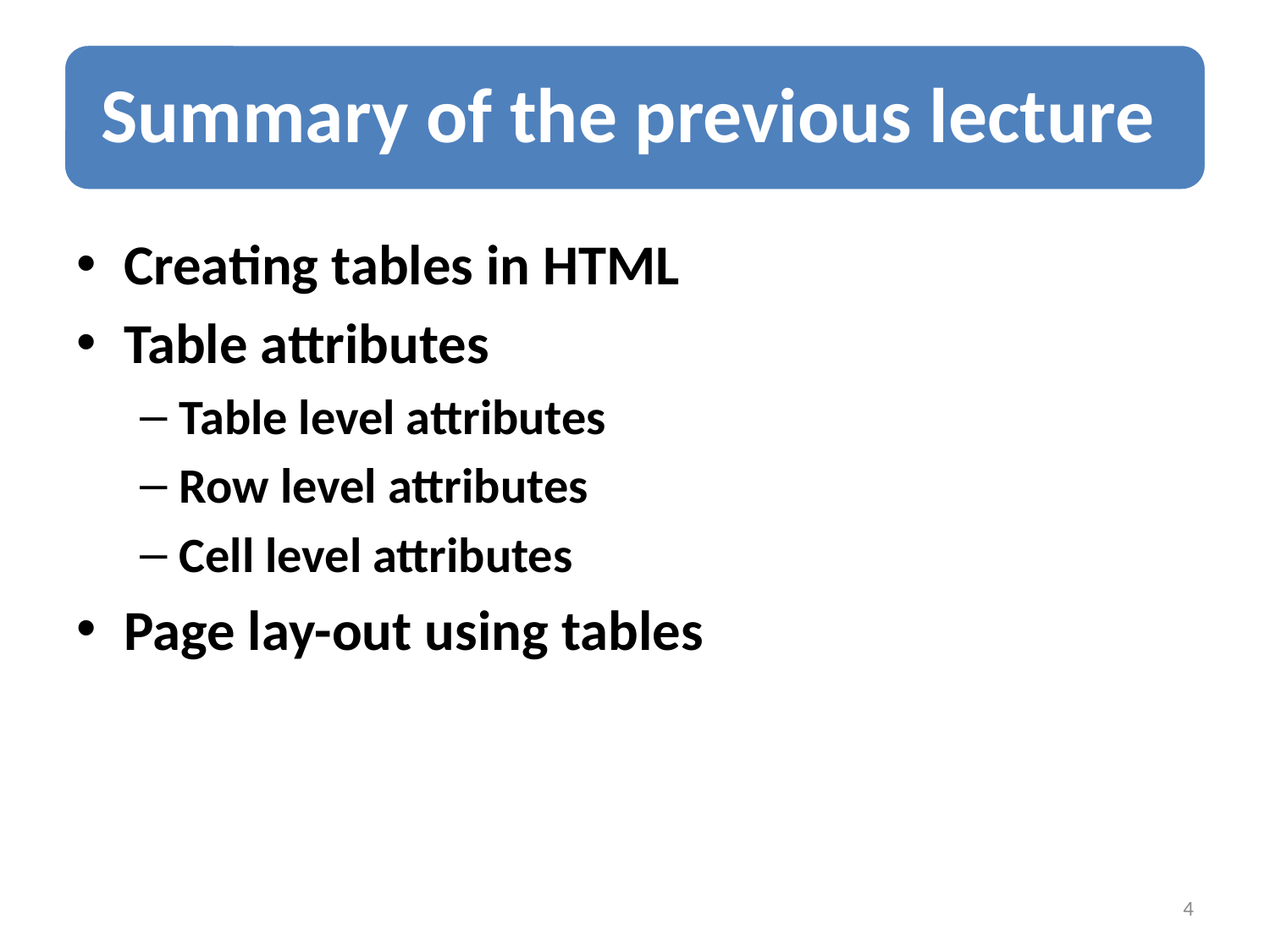

Summary of the previous lecture
Creating tables in HTML
Table attributes
Table level attributes
Row level attributes
Cell level attributes
Page lay-out using tables
4